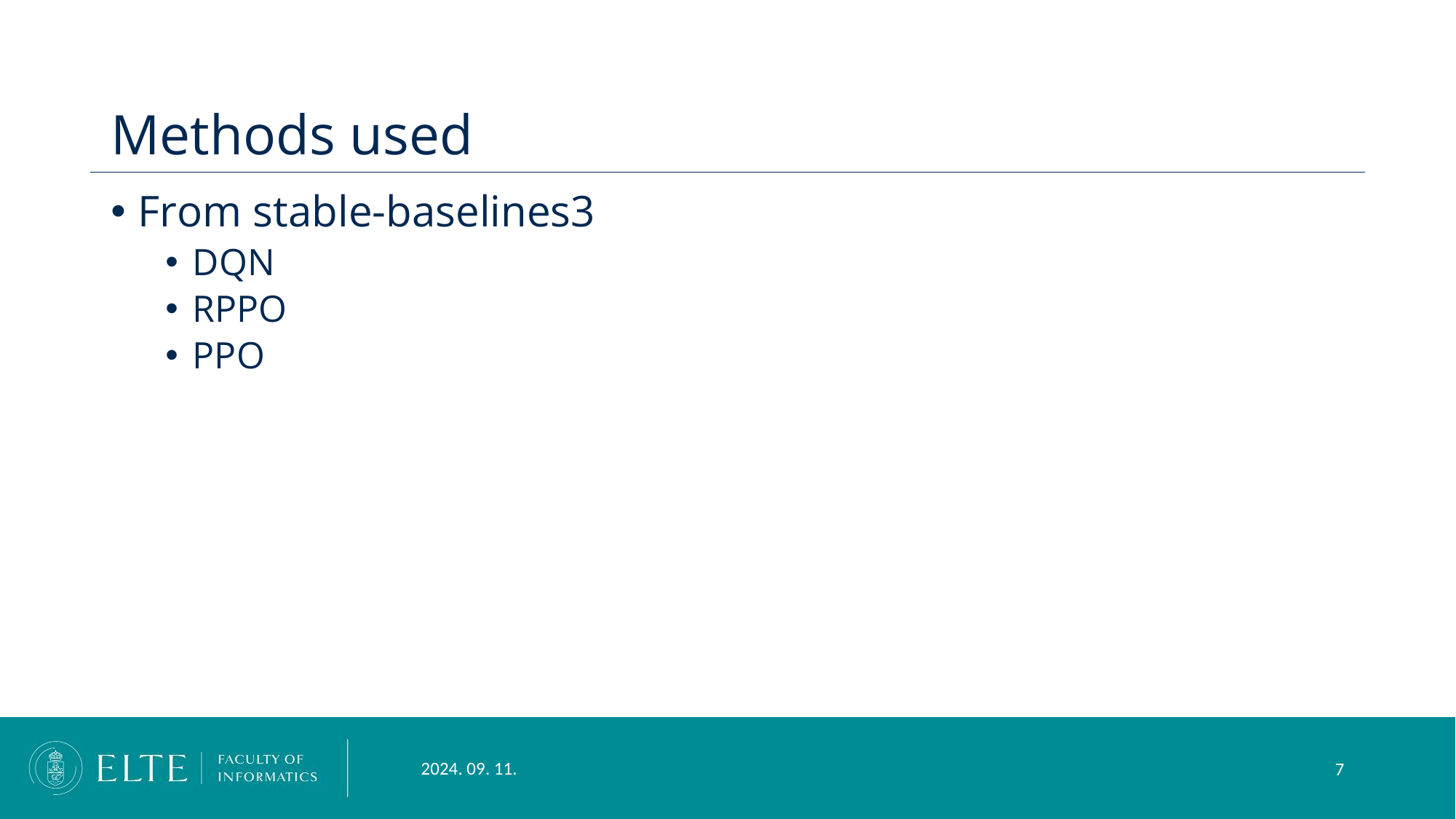

# Methods used
From stable-baselines3
DQN
RPPO
PPO

2024. 09. 11.

7